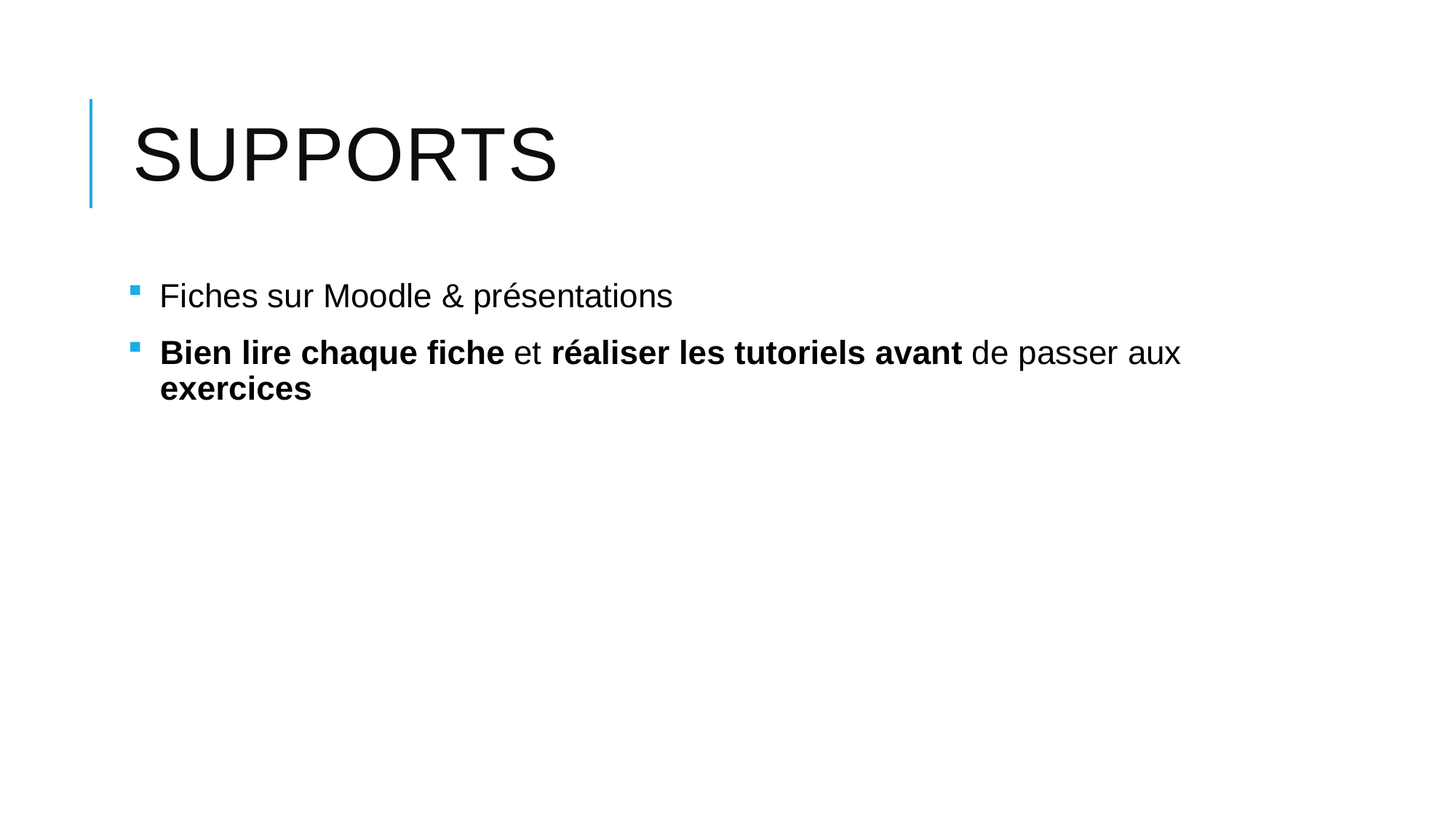

# Supports
Fiches sur Moodle & présentations
Bien lire chaque fiche et réaliser les tutoriels avant de passer aux exercices